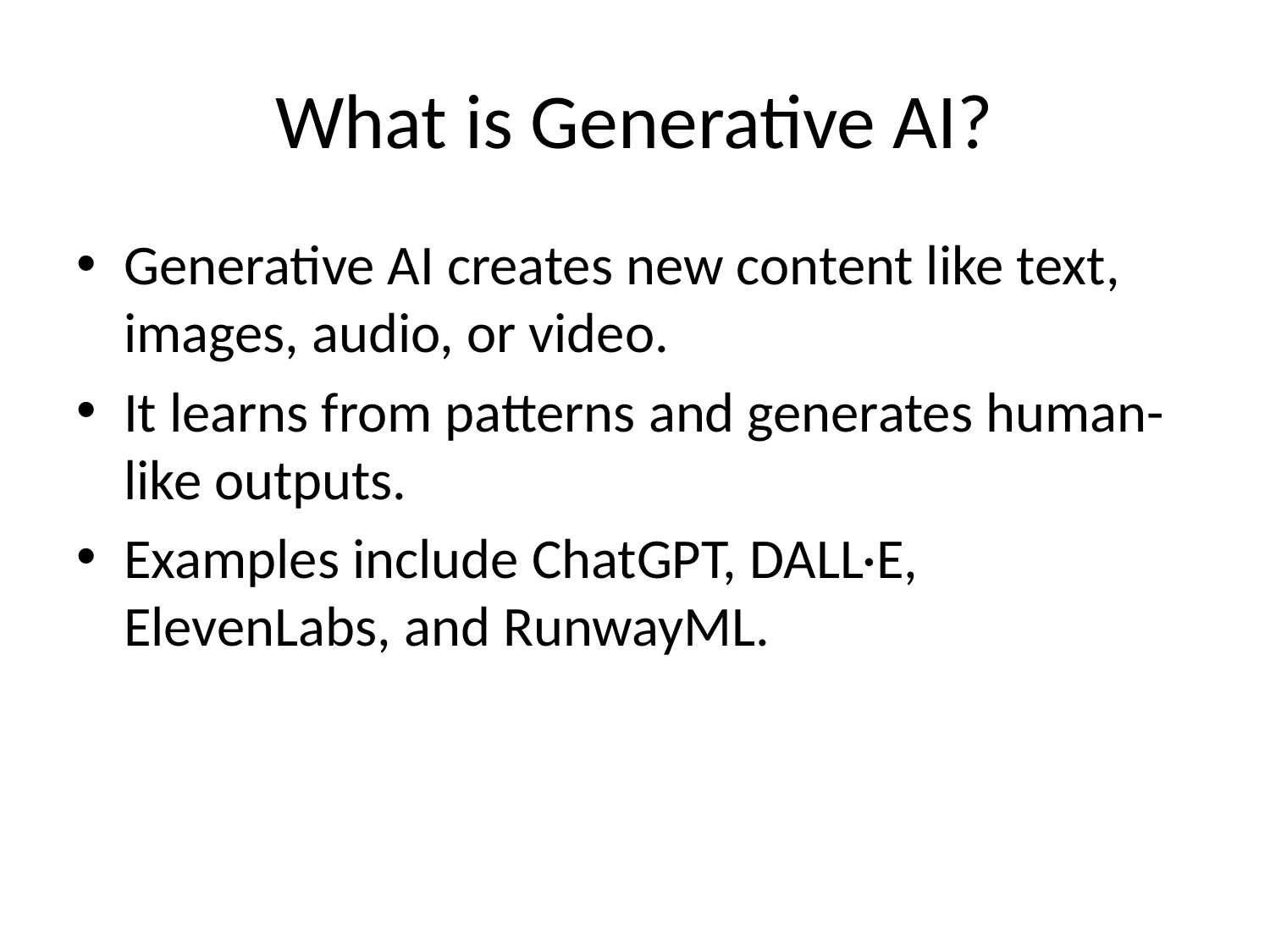

# What is Generative AI?
Generative AI creates new content like text, images, audio, or video.
It learns from patterns and generates human-like outputs.
Examples include ChatGPT, DALL·E, ElevenLabs, and RunwayML.